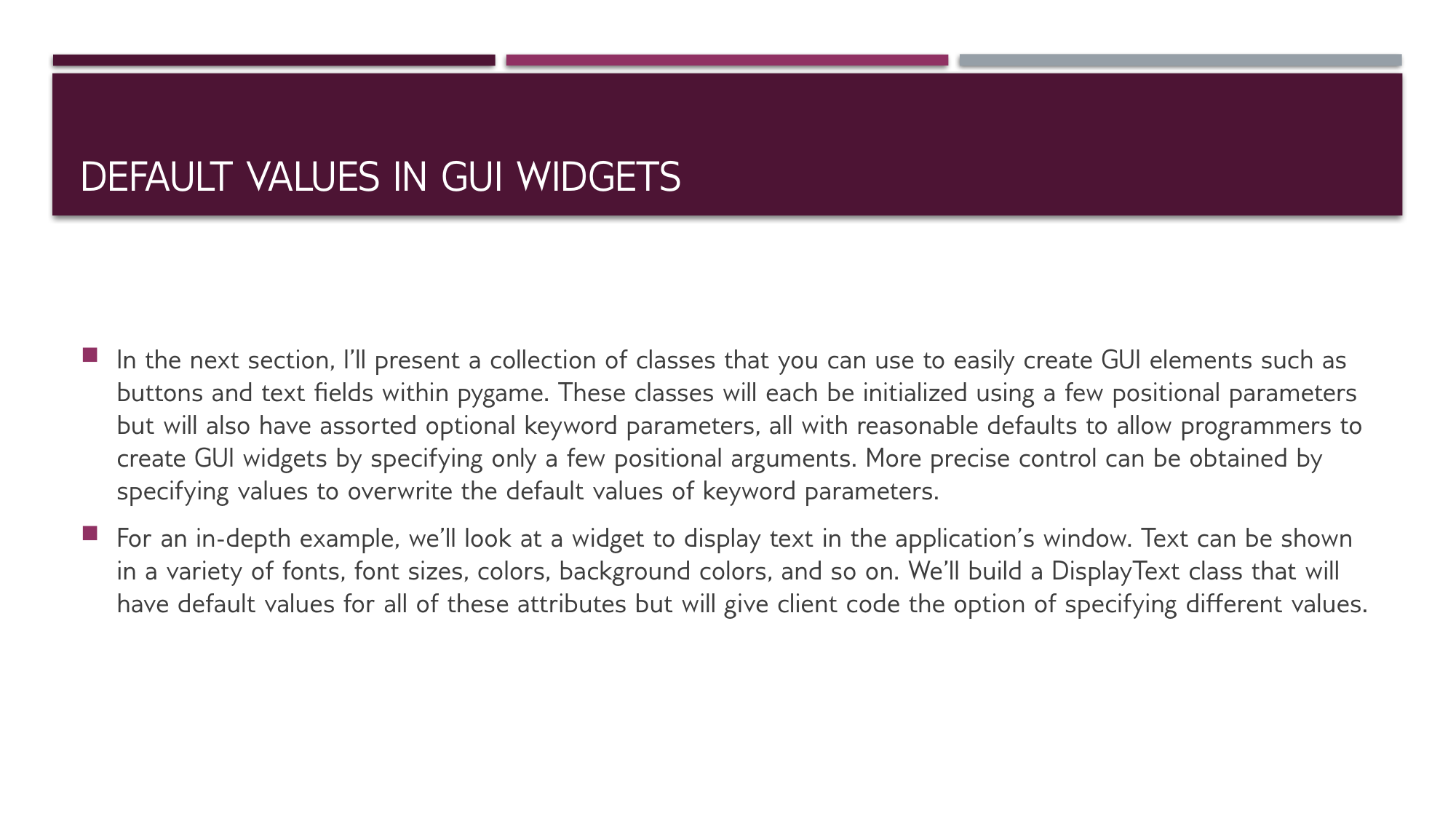

# Default Values in GUI Widgets
In the next section, I’ll present a collection of classes that you can use to easily create GUI elements such as buttons and text fields within pygame. These classes will each be initialized using a few positional parameters but will also have assorted optional keyword parameters, all with reasonable defaults to allow programmers to create GUI widgets by specifying only a few positional arguments. More precise control can be obtained by specifying values to overwrite the default values of keyword parameters.
For an in-depth example, we’ll look at a widget to display text in the application’s window. Text can be shown in a variety of fonts, font sizes, colors, background colors, and so on. We’ll build a DisplayText class that will have default values for all of these attributes but will give client code the option of specifying different values.